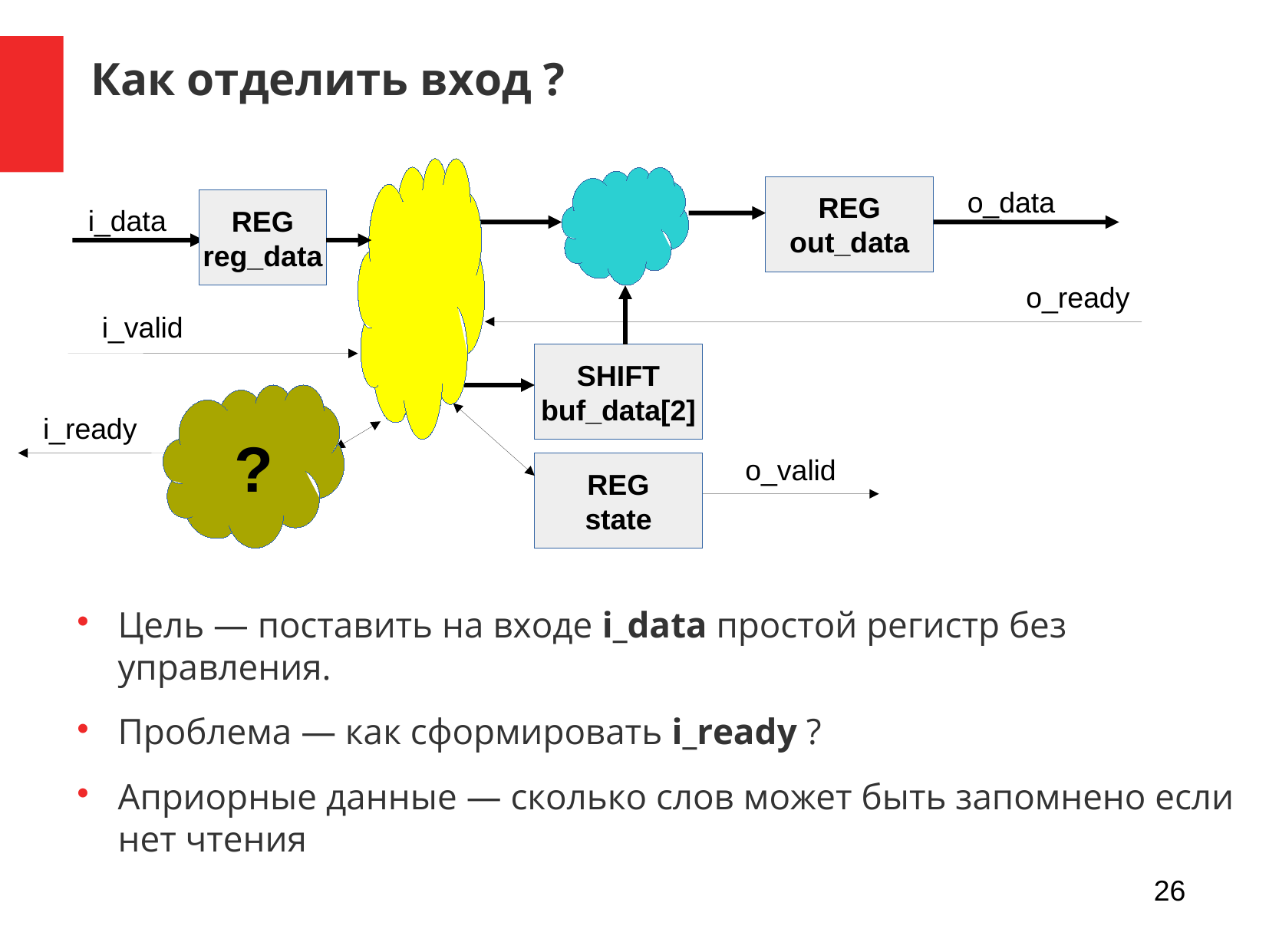

Как отделить вход ?

REG
out_data
o_data
REG
reg_data
i_data

o_ready

i_valid

SHIFT
buf_data[2]

?

i_ready

o_valid

REG
state

Цель — поставить на входе i_data простой регистр без управления.
Проблема — как сформировать i_ready ?
Априорные данные — сколько слов может быть запомнено если нет чтения
26